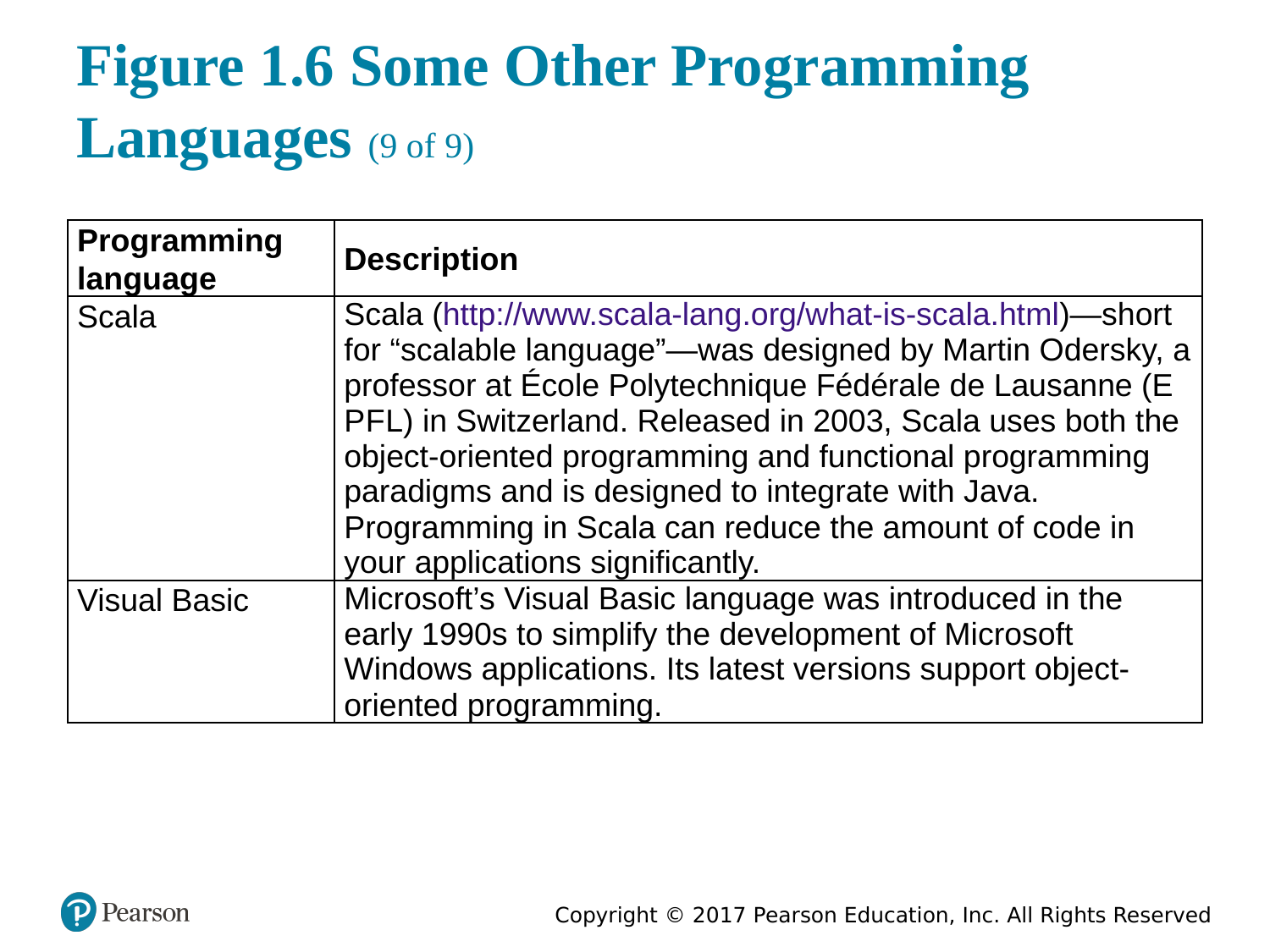

# Figure 1.6 Some Other Programming Languages (9 of 9)
| Programming language | Description |
| --- | --- |
| Scala | Scala (http://www.scala-lang.org/what-is-scala.html)—short for “scalable language”—was designed by Martin Odersky, a professor at École Polytechnique Fédérale de Lausanne (E P F L) in Switzerland. Released in 2003, Scala uses both the object-oriented programming and functional programming paradigms and is designed to integrate with Java. Programming in Scala can reduce the amount of code in your applications significantly. |
| Visual Basic | Microsoft’s Visual Basic language was introduced in the early 1990s to simplify the development of Microsoft Windows applications. Its latest versions support object-oriented programming. |